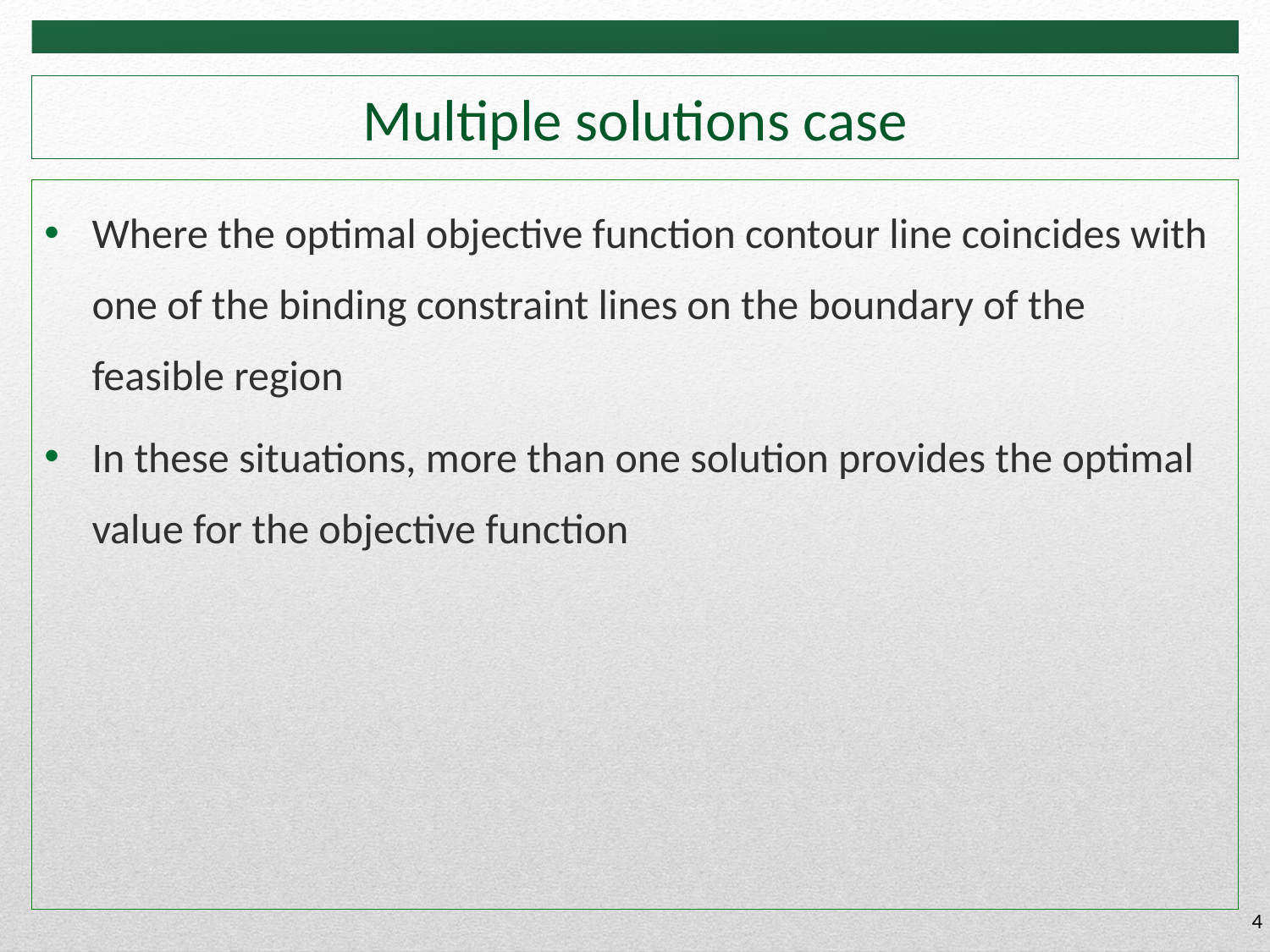

# Multiple solutions case
Where the optimal objective function contour line coincides with one of the binding constraint lines on the boundary of the feasible region
In these situations, more than one solution provides the optimal value for the objective function
4